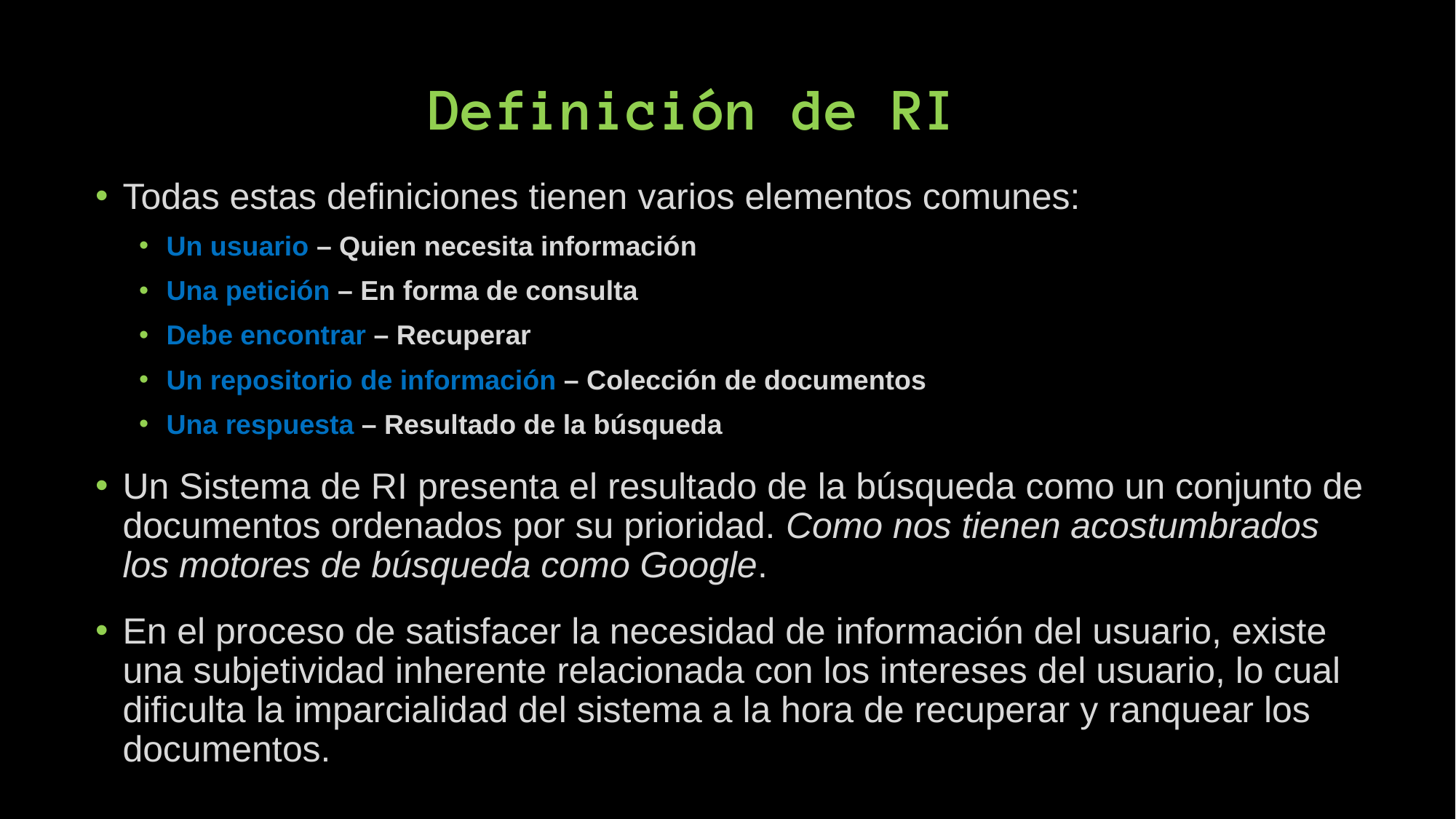

# Definición de RI
Todas estas definiciones tienen varios elementos comunes:
Un usuario – Quien necesita información
Una petición – En forma de consulta
Debe encontrar – Recuperar
Un repositorio de información – Colección de documentos
Una respuesta – Resultado de la búsqueda
Un Sistema de RI presenta el resultado de la búsqueda como un conjunto de documentos ordenados por su prioridad. Como nos tienen acostumbrados los motores de búsqueda como Google.
En el proceso de satisfacer la necesidad de información del usuario, existe una subjetividad inherente relacionada con los intereses del usuario, lo cual dificulta la imparcialidad del sistema a la hora de recuperar y ranquear los documentos.